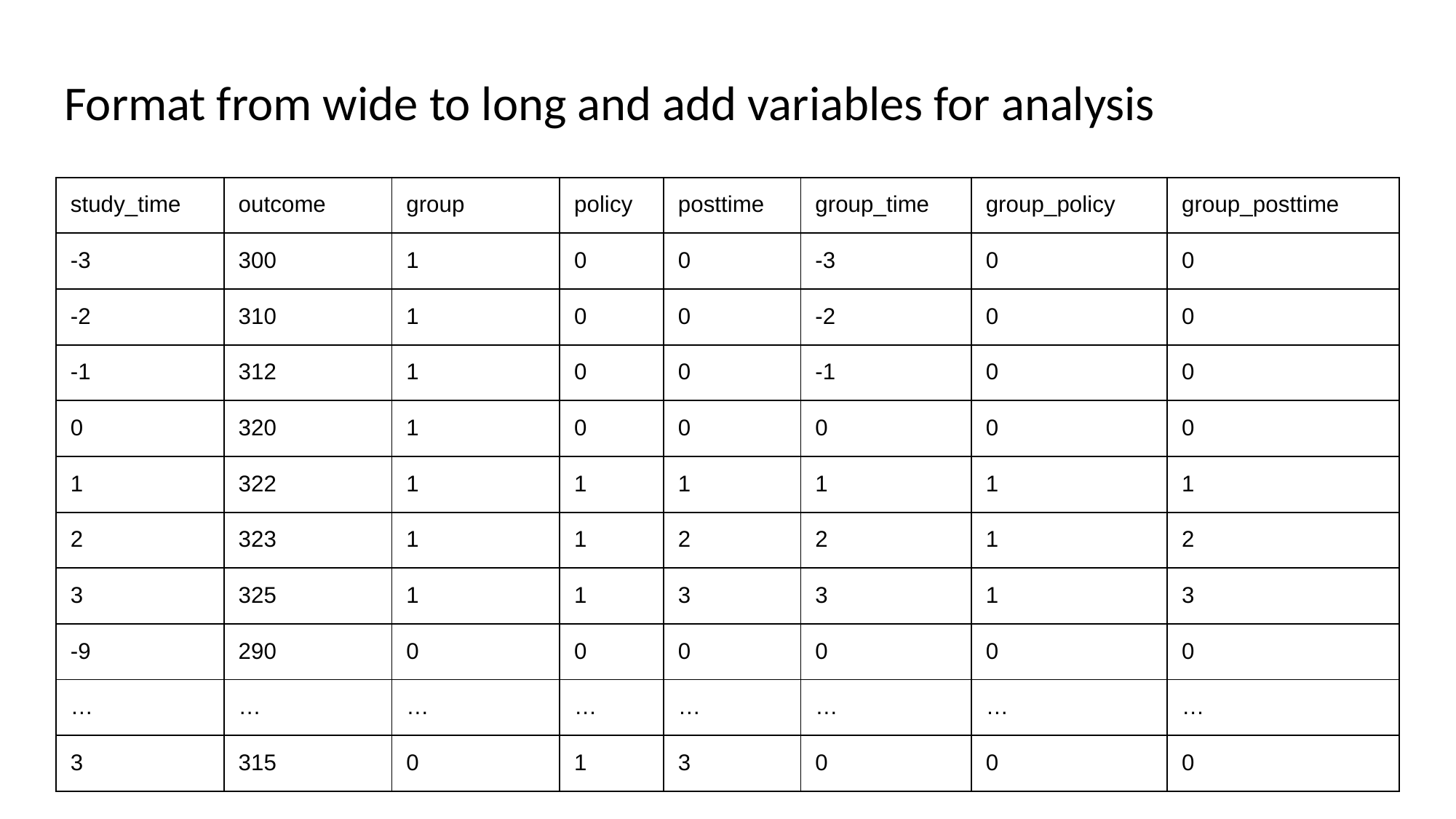

# Format from wide to long and add variables for analysis
| study\_time | outcome | group | policy | posttime | group\_time | group\_policy | group\_posttime |
| --- | --- | --- | --- | --- | --- | --- | --- |
| -3 | 300 | 1 | 0 | 0 | -3 | 0 | 0 |
| -2 | 310 | 1 | 0 | 0 | -2 | 0 | 0 |
| -1 | 312 | 1 | 0 | 0 | -1 | 0 | 0 |
| 0 | 320 | 1 | 0 | 0 | 0 | 0 | 0 |
| 1 | 322 | 1 | 1 | 1 | 1 | 1 | 1 |
| 2 | 323 | 1 | 1 | 2 | 2 | 1 | 2 |
| 3 | 325 | 1 | 1 | 3 | 3 | 1 | 3 |
| -9 | 290 | 0 | 0 | 0 | 0 | 0 | 0 |
| … | … | … | … | … | … | … | … |
| 3 | 315 | 0 | 1 | 3 | 0 | 0 | 0 |